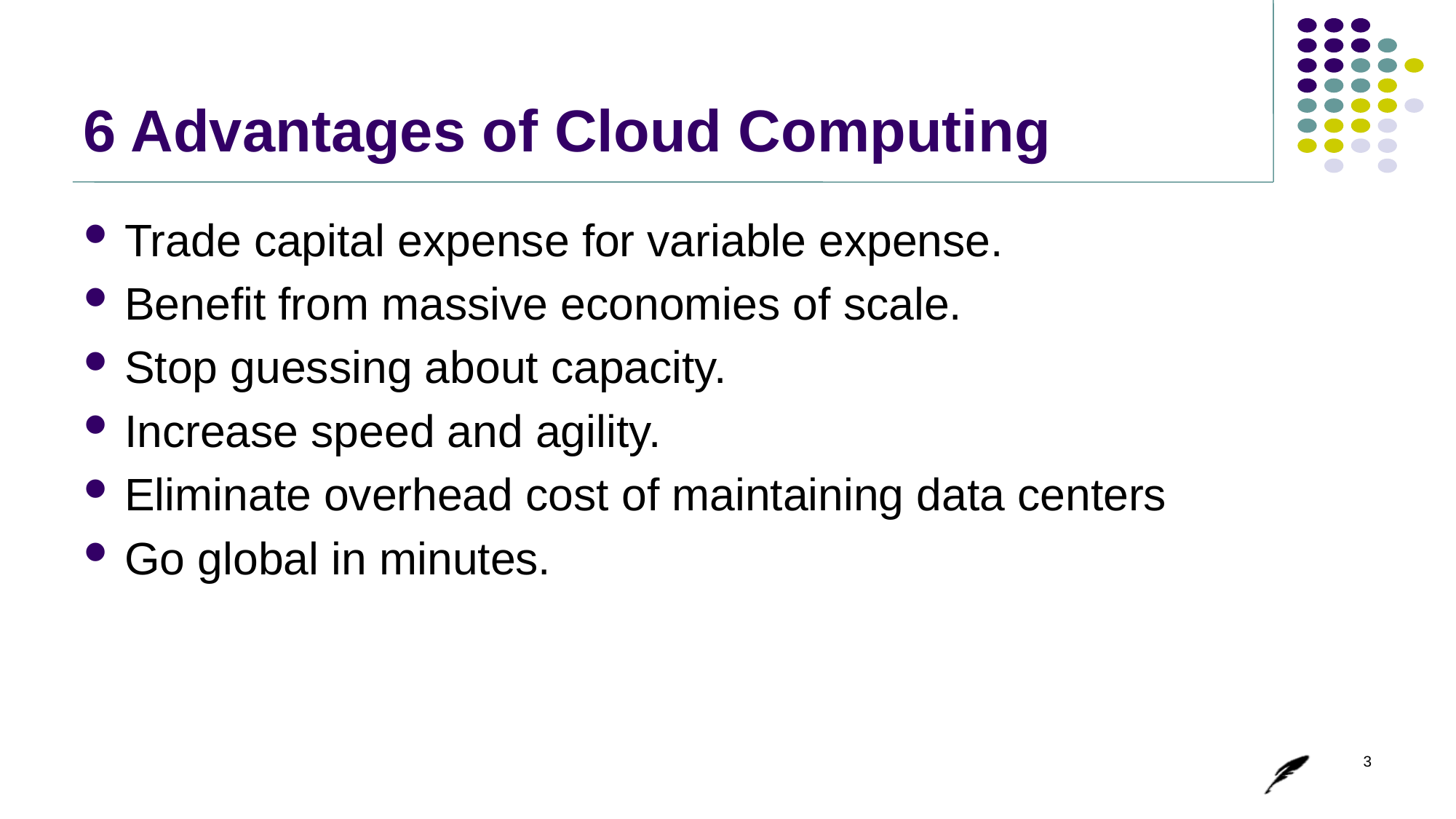

# 6 Advantages of Cloud Computing
Trade capital expense for variable expense.
Benefit from massive economies of scale.
Stop guessing about capacity.
Increase speed and agility.
Eliminate overhead cost of maintaining data centers
Go global in minutes.
3